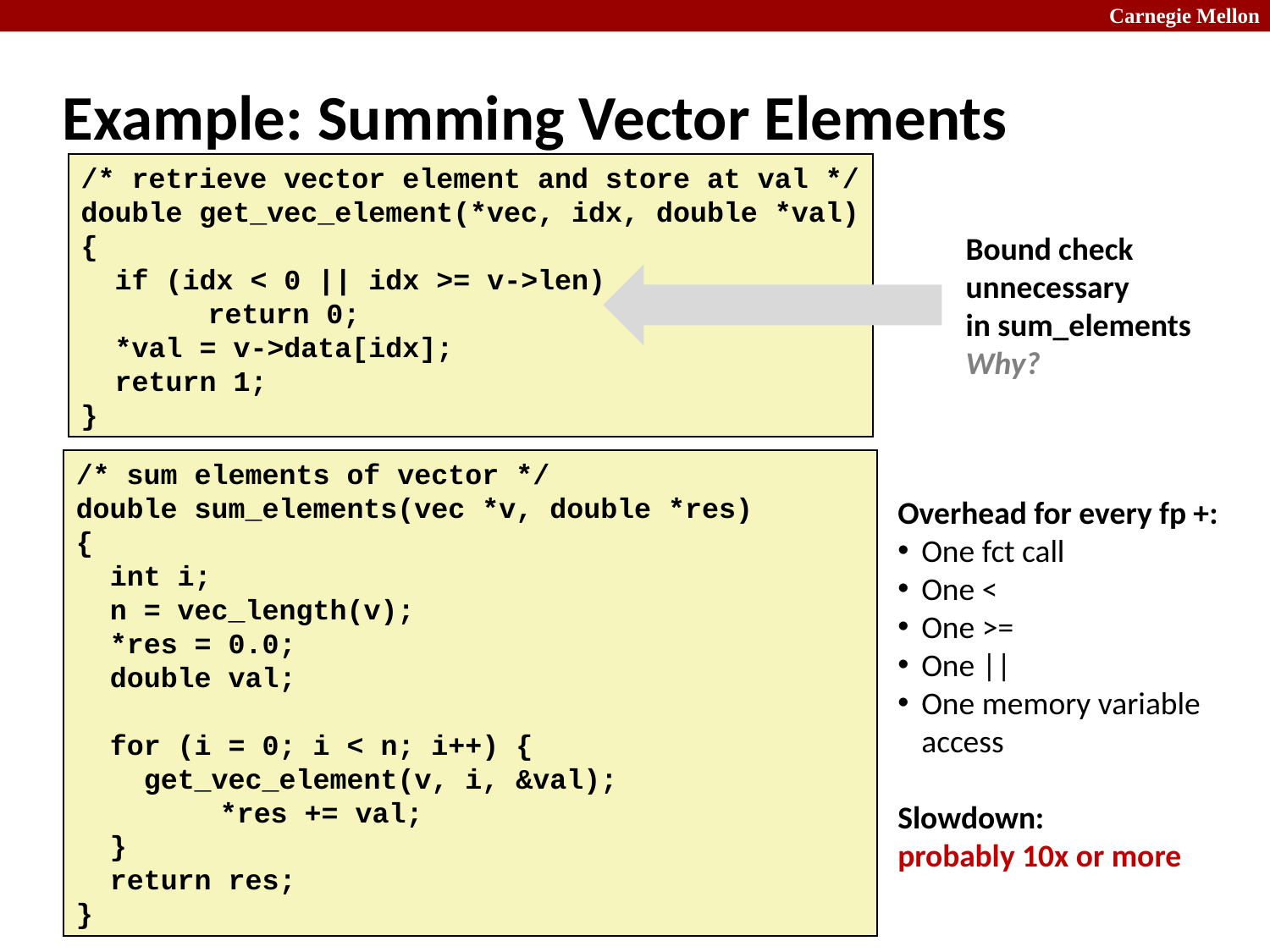

# Example: Summing Vector Elements
/* retrieve vector element and store at val */
double get_vec_element(*vec, idx, double *val)
{
  if (idx < 0 || idx >= v->len)
	return 0;
  *val = v->data[idx];
  return 1;
}
Bound check
unnecessary
in sum_elements
Why?

/* sum elements of vector */
double sum_elements(vec *v, double *res)
{
  int i;
  n = vec_length(v);
  *res = 0.0;
  double val;

  for (i = 0; i < n; i++) {
    get_vec_element(v, i, &val);
	 *res += val;
  }
  return res;
}
Overhead for every fp +:
One fct call
One <
One >=
One ||
One memory variable
access

Slowdown:
probably 10x or more